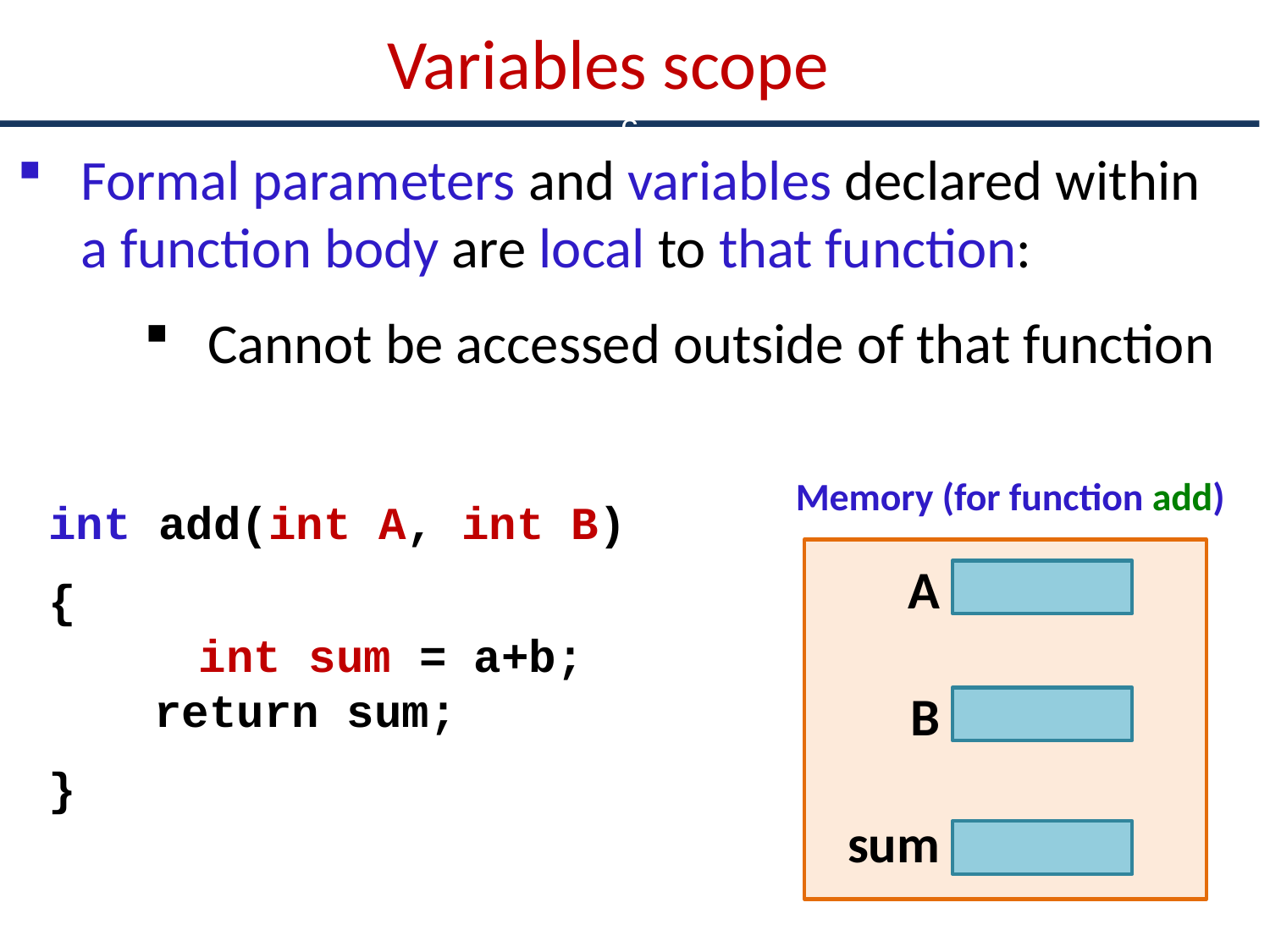

Variables scope
c
Formal parameters and variables declared within a function body are local to that function:
Cannot be accessed outside of that function

int add(int A, int B)
{
	int sum = a+b;
   return sum;
}
Memory (for function add)

A

B

sum